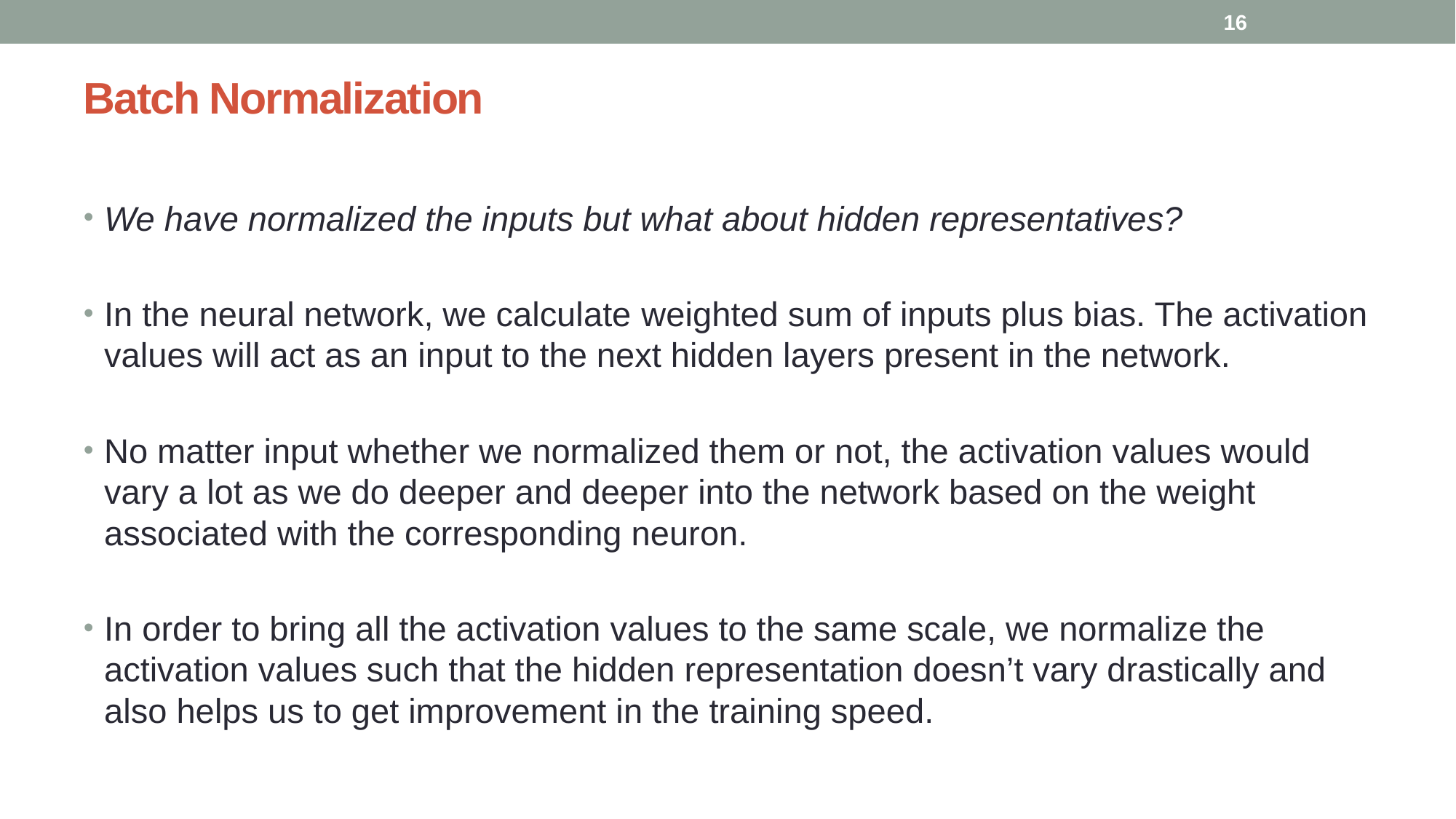

16
# Batch Normalization
We have normalized the inputs but what about hidden representatives?

In the neural network, we calculate weighted sum of inputs plus bias. The activation values will act as an input to the next hidden layers present in the network.

No matter input whether we normalized them or not, the activation values would vary a lot as we do deeper and deeper into the network based on the weight associated with the corresponding neuron.

In order to bring all the activation values to the same scale, we normalize the activation values such that the hidden representation doesn’t vary drastically and also helps us to get improvement in the training speed.